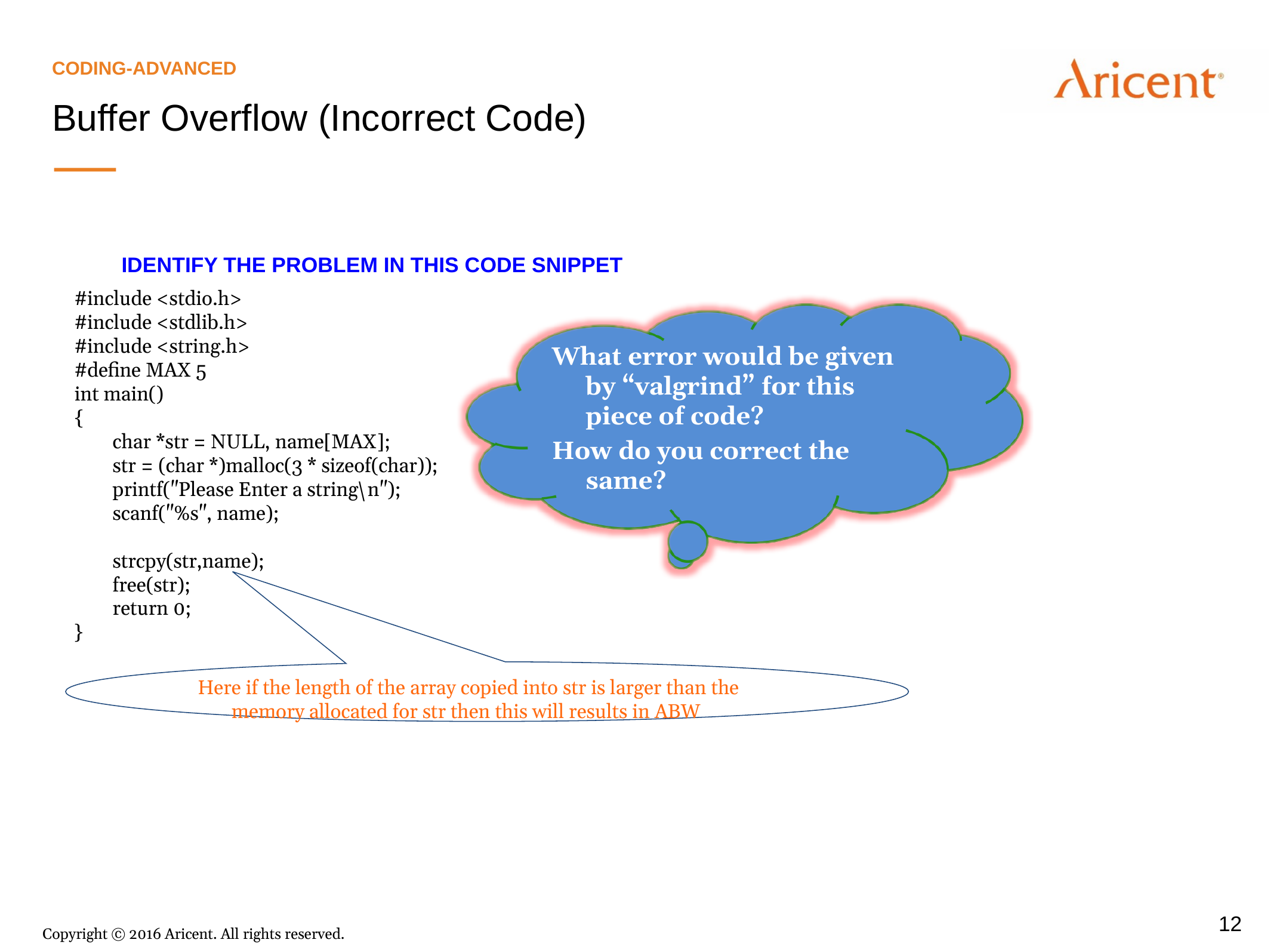

Coding-Advanced
Buffer Overflow (Incorrect Code)
Identify the problem in this code snippet
#include <stdio.h>
#include <stdlib.h>
#include <string.h>
#define MAX 5
int main()
{
        char *str = NULL, name[MAX];
        str = (char *)malloc(3 * sizeof(char));
        printf("Please Enter a string\n");
        scanf("%s", name);

        strcpy(str,name);
        free(str);
        return 0;
}

What error would be given by “valgrind” for this piece of code?
How do you correct the same?
Here if the length of the array copied into str is larger than the memory allocated for str then this will results in ABW